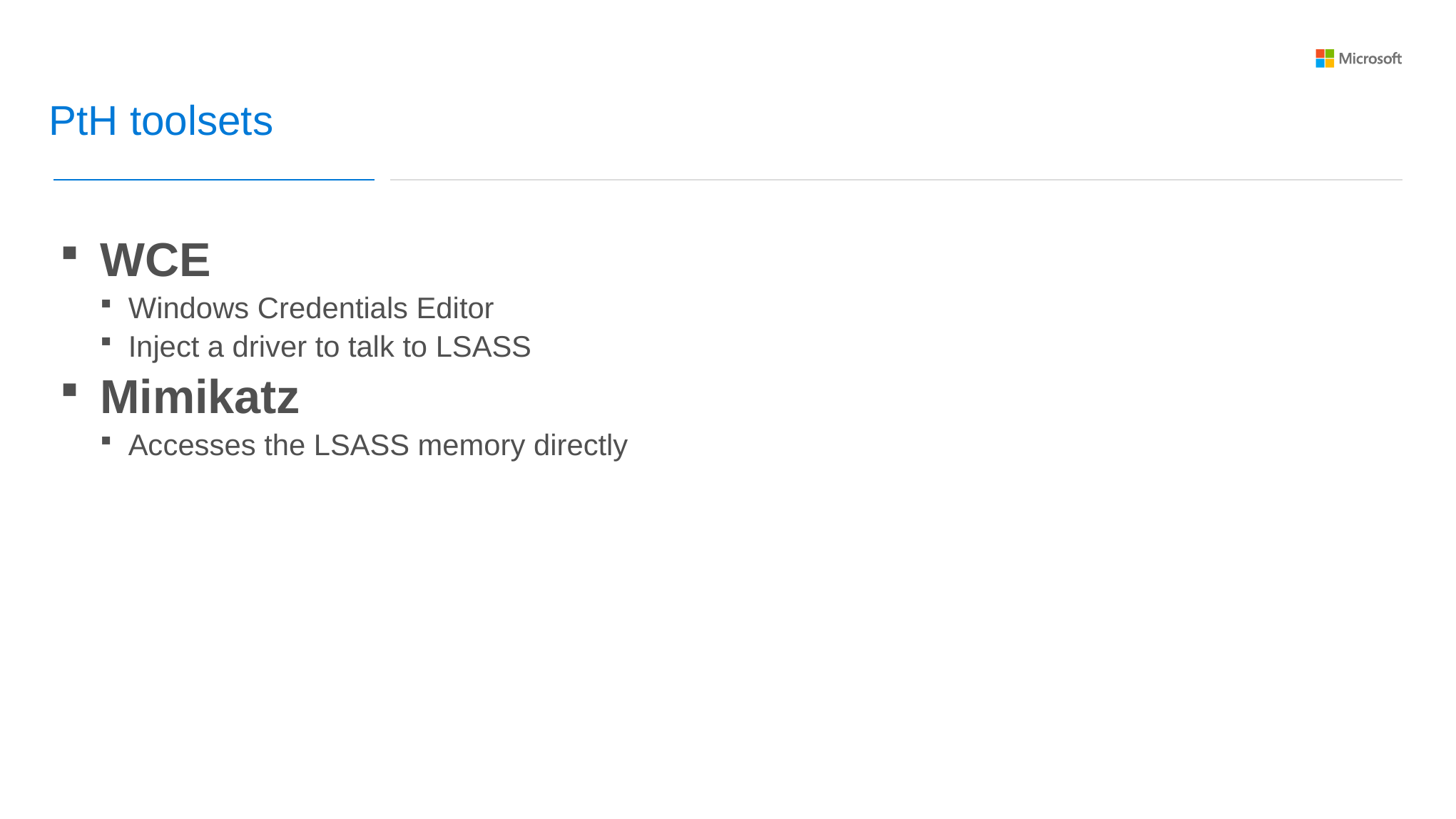

PtH toolsets
WCE
Windows Credentials Editor
Inject a driver to talk to LSASS
Mimikatz
Accesses the LSASS memory directly